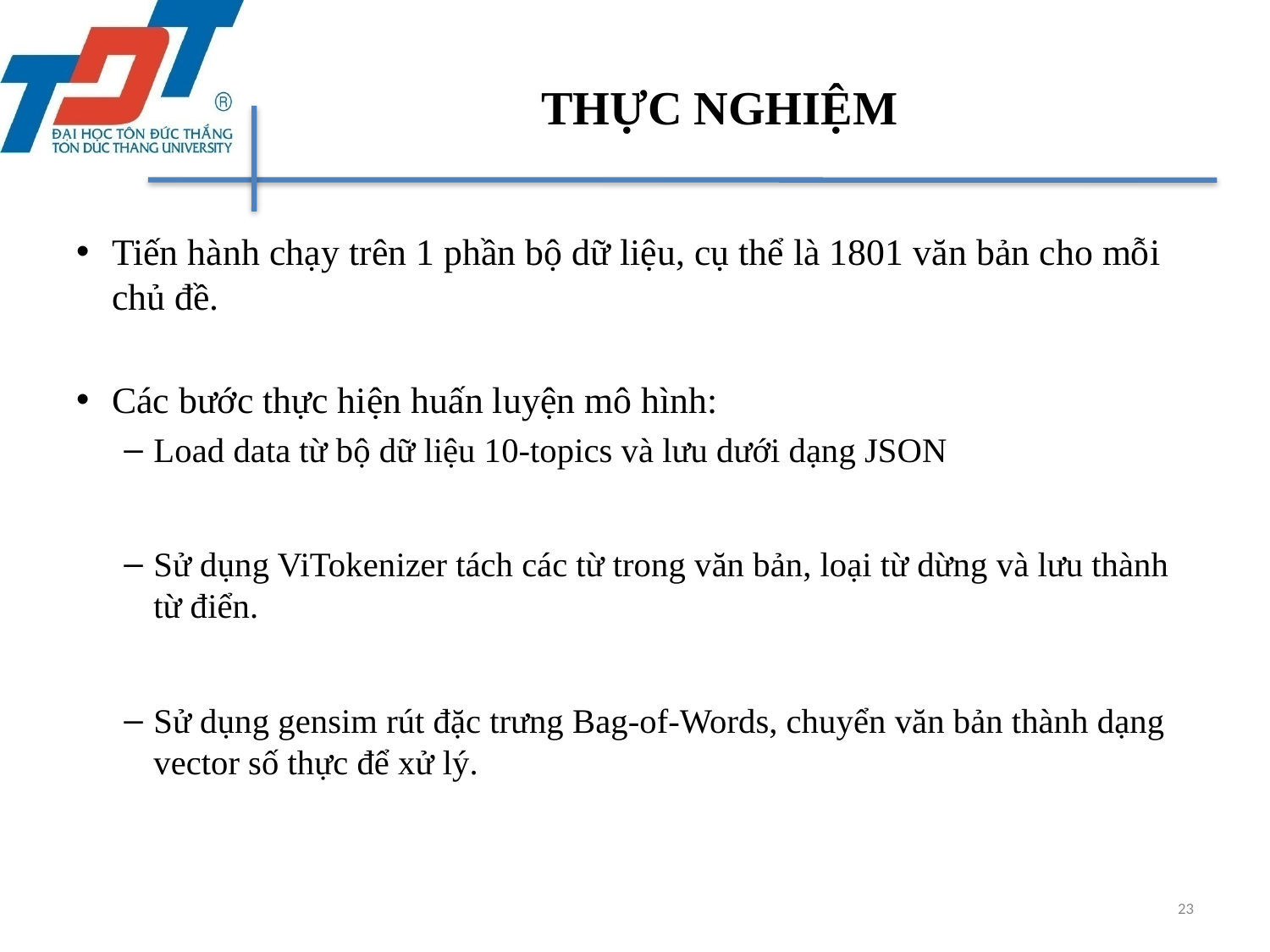

# THỰC NGHIỆM
Tiến hành chạy trên 1 phần bộ dữ liệu, cụ thể là 1801 văn bản cho mỗi chủ đề.

Các bước thực hiện huấn luyện mô hình:
Load data từ bộ dữ liệu 10-topics và lưu dưới dạng JSON

Sử dụng ViTokenizer tách các từ trong văn bản, loại từ dừng và lưu thành từ điển.

Sử dụng gensim rút đặc trưng Bag-of-Words, chuyển văn bản thành dạng vector số thực để xử lý.

23